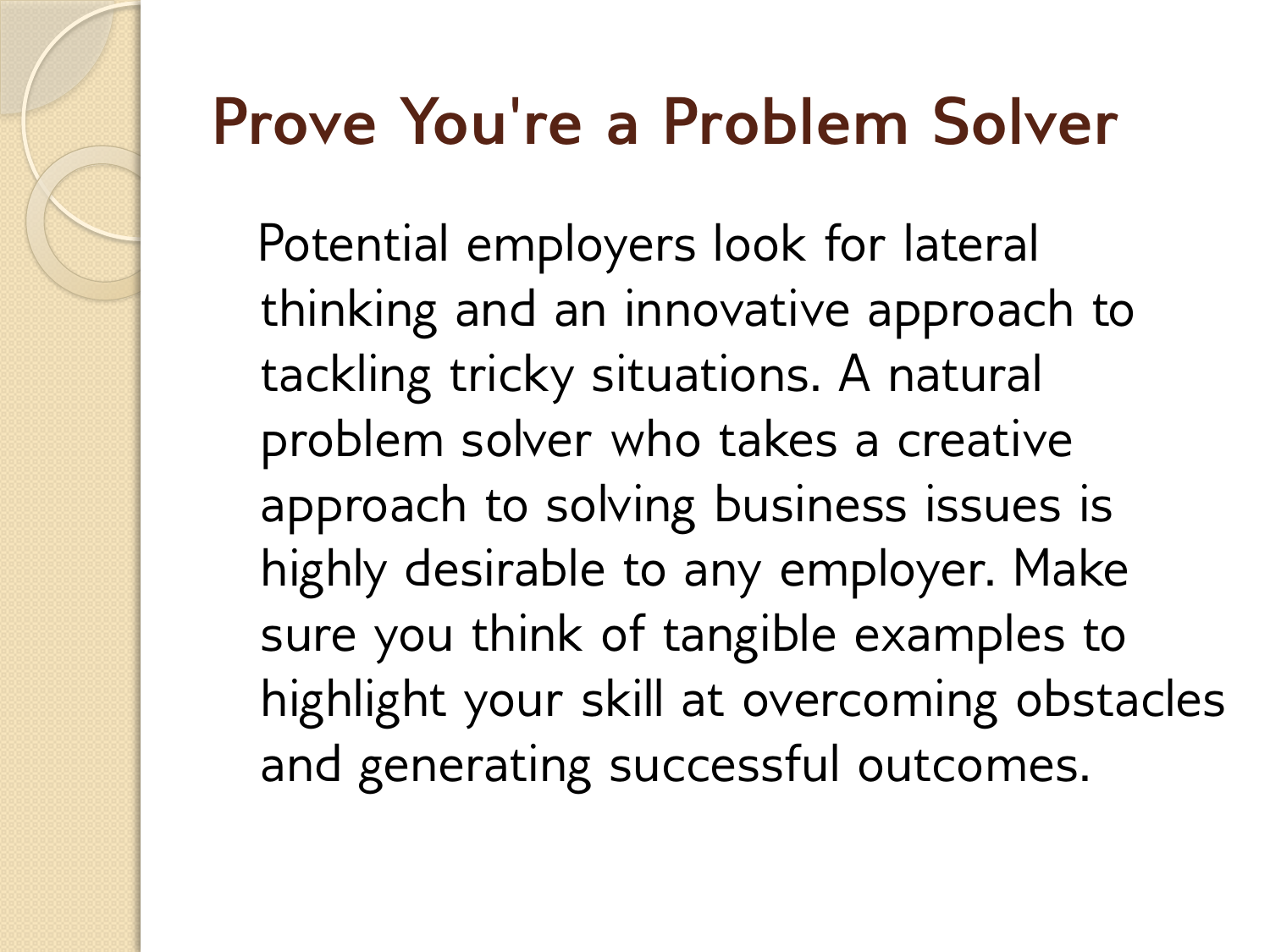

# Prove You're a Problem Solver
  Potential employers look for lateral thinking and an innovative approach to tackling tricky situations. A natural problem solver who takes a creative approach to solving business issues is highly desirable to any employer. Make sure you think of tangible examples to highlight your skill at overcoming obstacles and generating successful outcomes.